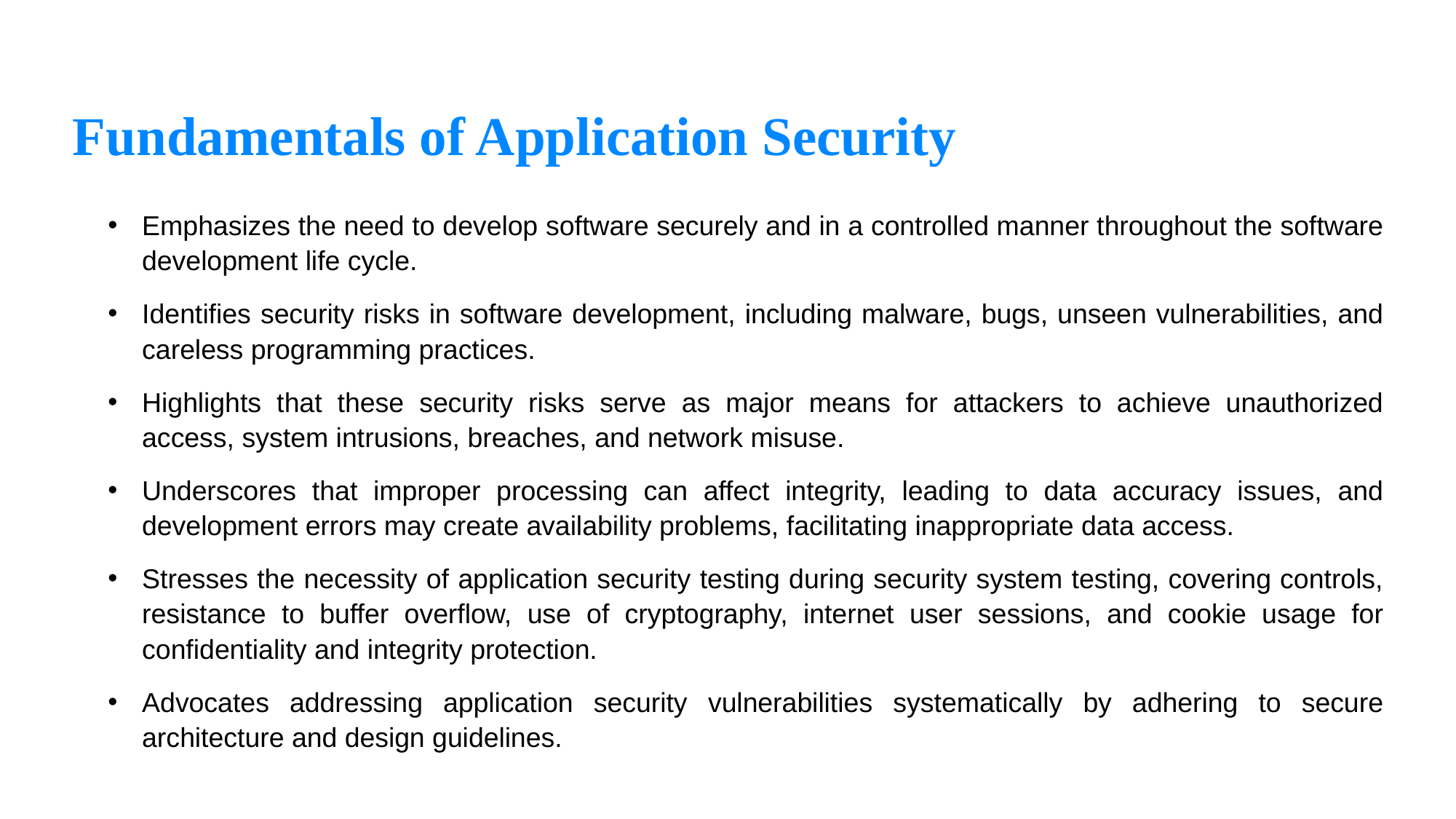

Fundamentals of Application Security
Emphasizes the need to develop software securely and in a controlled manner throughout the software development life cycle.
Identifies security risks in software development, including malware, bugs, unseen vulnerabilities, and careless programming practices.
Highlights that these security risks serve as major means for attackers to achieve unauthorized access, system intrusions, breaches, and network misuse.
Underscores that improper processing can affect integrity, leading to data accuracy issues, and development errors may create availability problems, facilitating inappropriate data access.
Stresses the necessity of application security testing during security system testing, covering controls, resistance to buffer overflow, use of cryptography, internet user sessions, and cookie usage for confidentiality and integrity protection.
Advocates addressing application security vulnerabilities systematically by adhering to secure architecture and design guidelines.